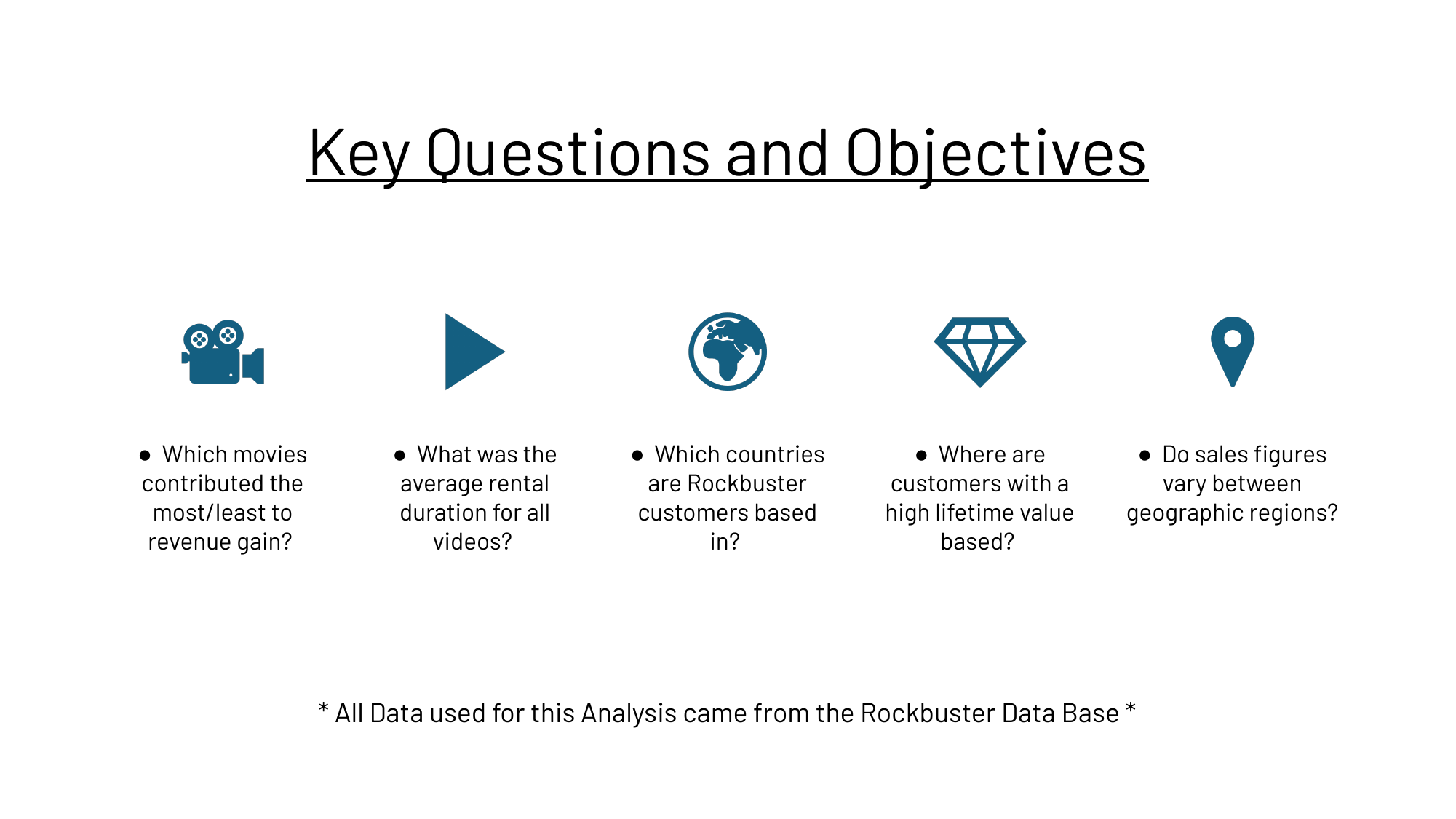

# Key Questions and Objectives
●  Which movies contributed the most/least to revenue gain?
●  What was the average rental duration for all videos?
●  Which countries are Rockbuster customers based in?
●  Where are customers with a high lifetime value based?
●  Do sales figures vary between geographic regions?
* All Data used for this Analysis came from the Rockbuster Data Base *